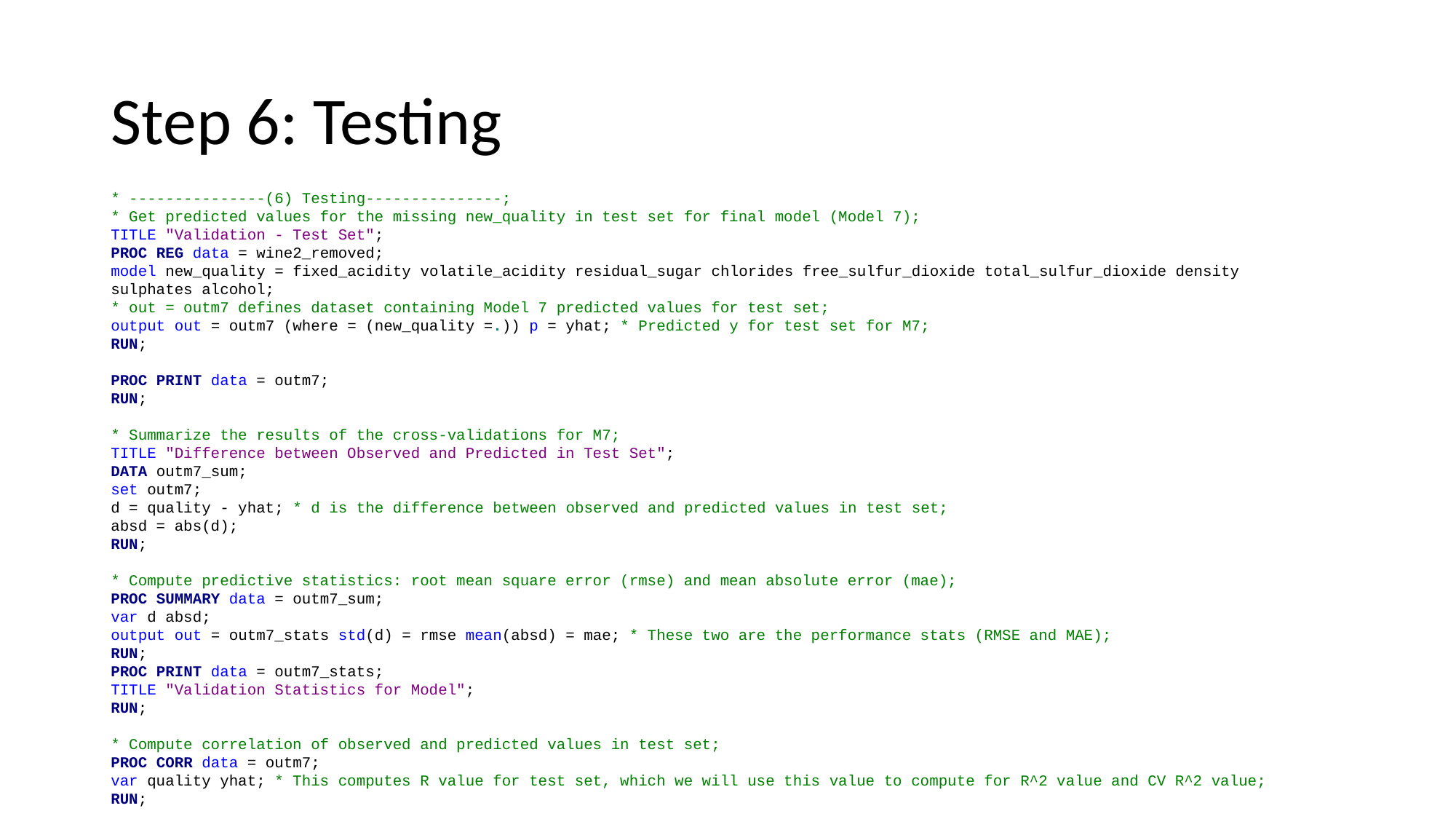

# Step 6: Testing
* ---------------(6) Testing---------------;
* Get predicted values for the missing new_quality in test set for final model (Model 7);
TITLE "Validation - Test Set";
PROC REG data = wine2_removed;
model new_quality = fixed_acidity volatile_acidity residual_sugar chlorides free_sulfur_dioxide total_sulfur_dioxide density sulphates alcohol;
* out = outm7 defines dataset containing Model 7 predicted values for test set;
output out = outm7 (where = (new_quality =.)) p = yhat; * Predicted y for test set for M7;
RUN;

PROC PRINT data = outm7;
RUN;

* Summarize the results of the cross-validations for M7;
TITLE "Difference between Observed and Predicted in Test Set";
DATA outm7_sum;
set outm7;
d = quality - yhat; * d is the difference between observed and predicted values in test set;
absd = abs(d);
RUN;

* Compute predictive statistics: root mean square error (rmse) and mean absolute error (mae);
PROC SUMMARY data = outm7_sum;
var d absd;
output out = outm7_stats std(d) = rmse mean(absd) = mae; * These two are the performance stats (RMSE and MAE);
RUN;
PROC PRINT data = outm7_stats;
TITLE "Validation Statistics for Model";
RUN;

* Compute correlation of observed and predicted values in test set;
PROC CORR data = outm7;
var quality yhat; * This computes R value for test set, which we will use this value to compute for R^2 value and CV R^2 value;
RUN;